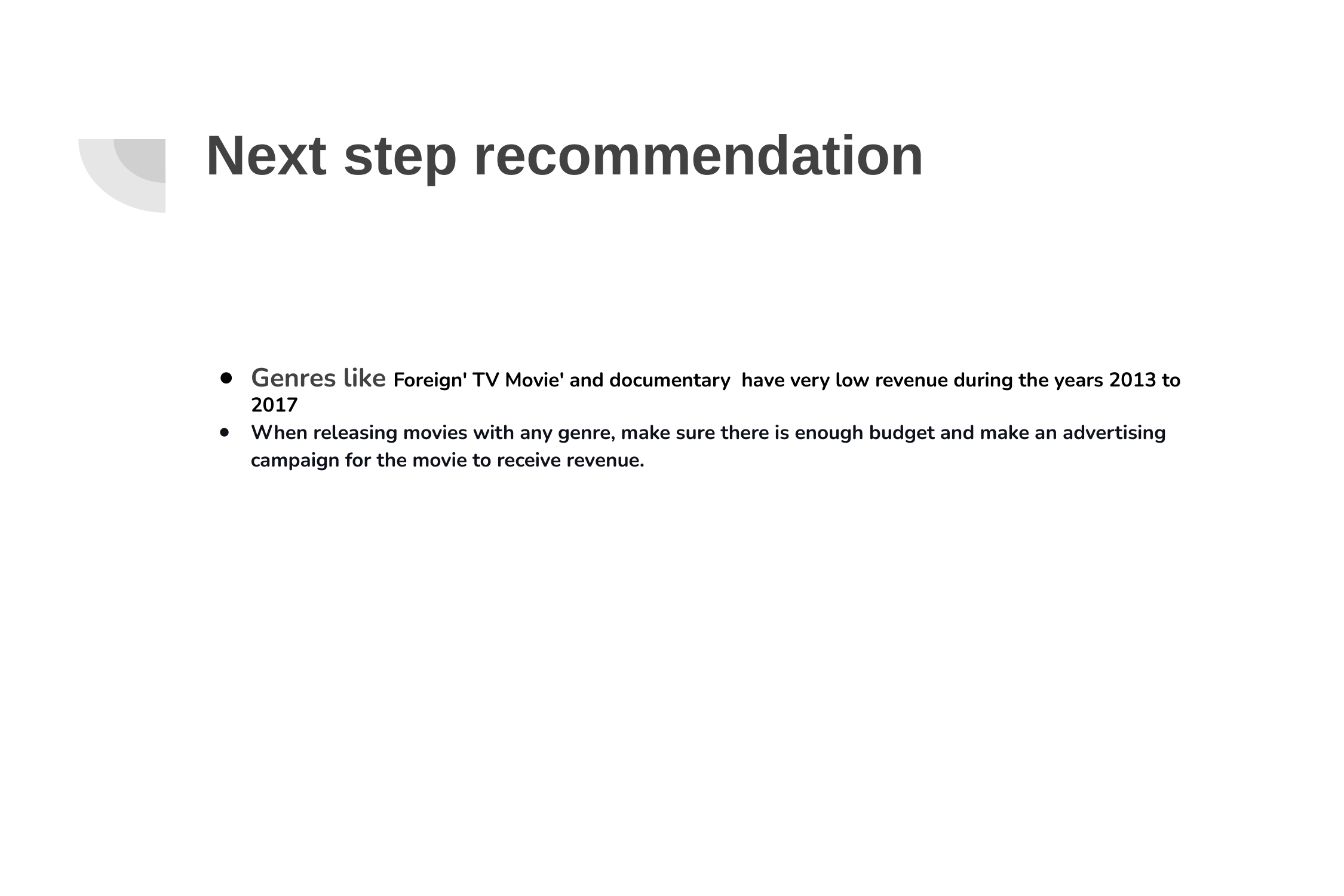

# Next step recommendation
Genres like Foreign' TV Movie' and documentary  have very low revenue during the years 2013 to 2017
When releasing movies with any genre, make sure there is enough budget and make an advertising campaign for the movie to receive revenue.